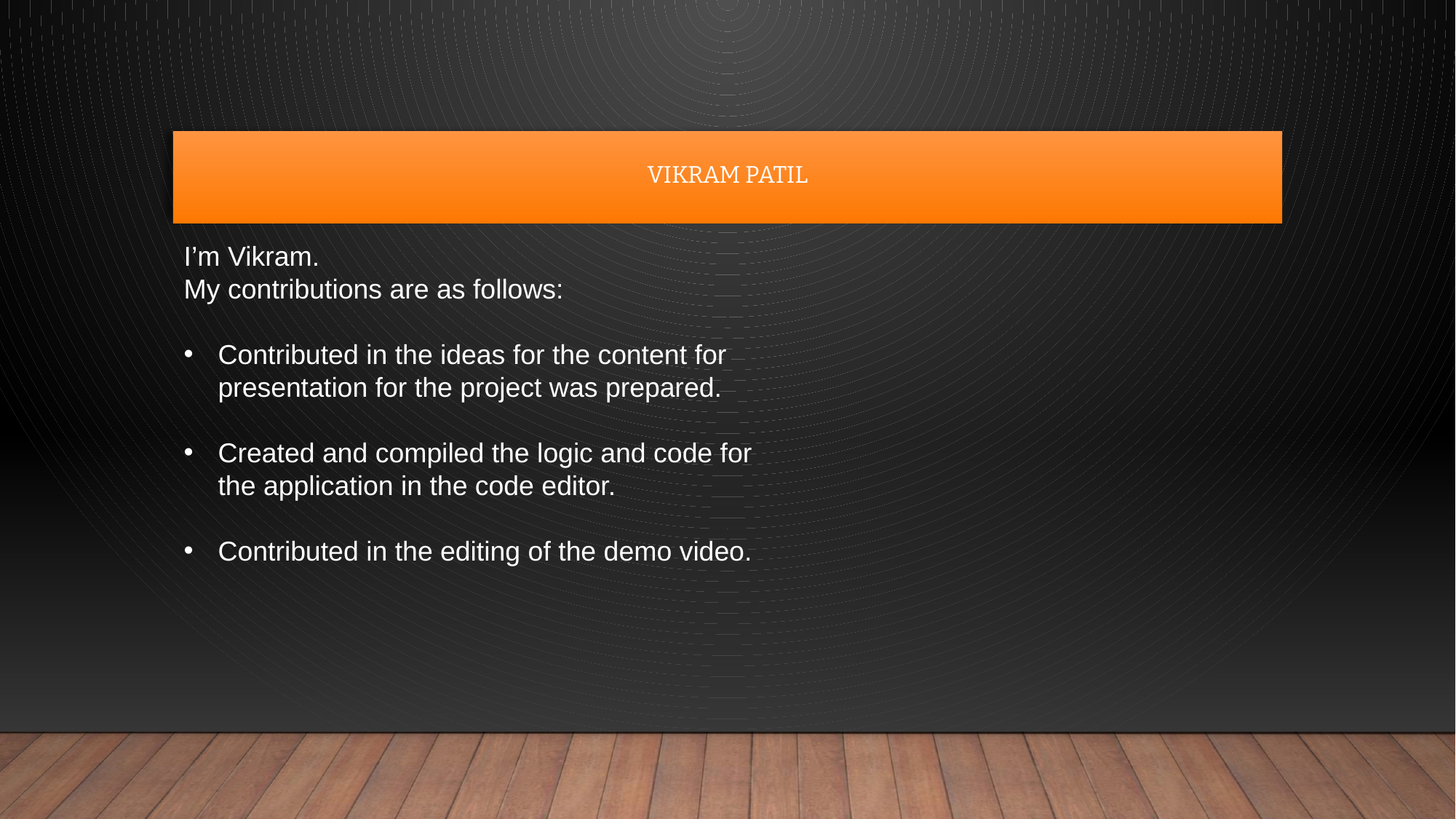

# Vikram patil
I’m Vikram.
My contributions are as follows:

Contributed in the ideas for the content for presentation for the project was prepared.

Created and compiled the logic and code for the application in the code editor.

Contributed in the editing of the demo video.